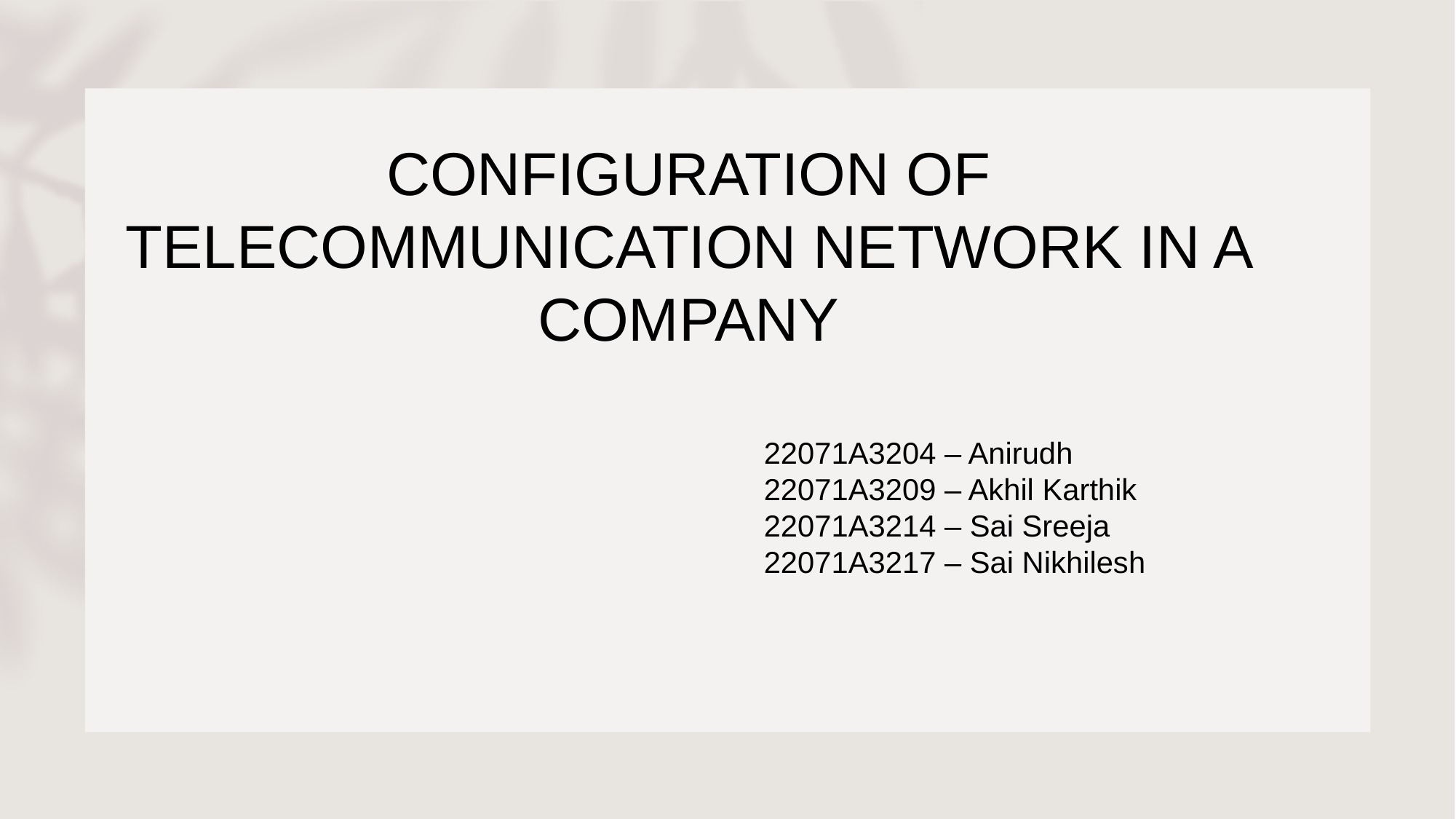

# CONFIGURATION OF TELECOMMUNICATION NETWORK IN A COMPANY
22071A3204 – Anirudh
22071A3209 – Akhil Karthik
22071A3214 – Sai Sreeja
22071A3217 – Sai Nikhilesh